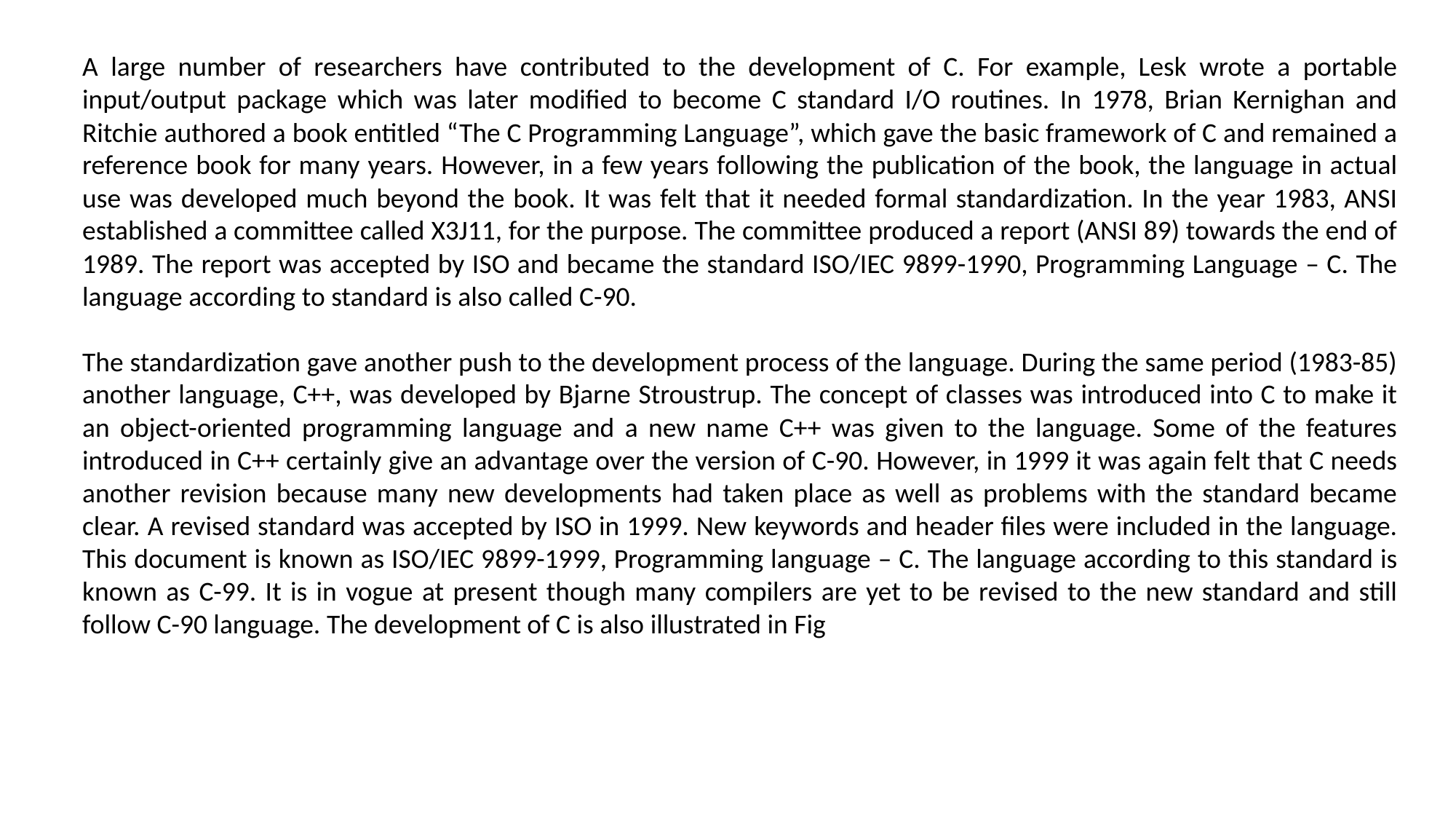

A large number of researchers have contributed to the development of C. For example, Lesk wrote a portable input/output package which was later modified to become C standard I/O routines. In 1978, Brian Kernighan and Ritchie authored a book entitled “The C Programming Language”, which gave the basic framework of C and remained a reference book for many years. However, in a few years following the publication of the book, the language in actual use was developed much beyond the book. It was felt that it needed formal standardization. In the year 1983, ANSI established a committee called X3J11, for the purpose. The committee produced a report (ANSI 89) towards the end of 1989. The report was accepted by ISO and became the standard ISO/IEC 9899-1990, Programming Language – C. The language according to standard is also called C-90.

The standardization gave another push to the development process of the language. During the same period (1983-85) another language, C++, was developed by Bjarne Stroustrup. The concept of classes was introduced into C to make it an object-oriented programming language and a new name C++ was given to the language. Some of the features introduced in C++ certainly give an advantage over the version of C-90. However, in 1999 it was again felt that C needs another revision because many new developments had taken place as well as problems with the standard became clear. A revised standard was accepted by ISO in 1999. New keywords and header files were included in the language. This document is known as ISO/IEC 9899-1999, Programming language – C. The language according to this standard is known as C-99. It is in vogue at present though many compilers are yet to be revised to the new standard and still follow C-90 language. The development of C is also illustrated in Fig